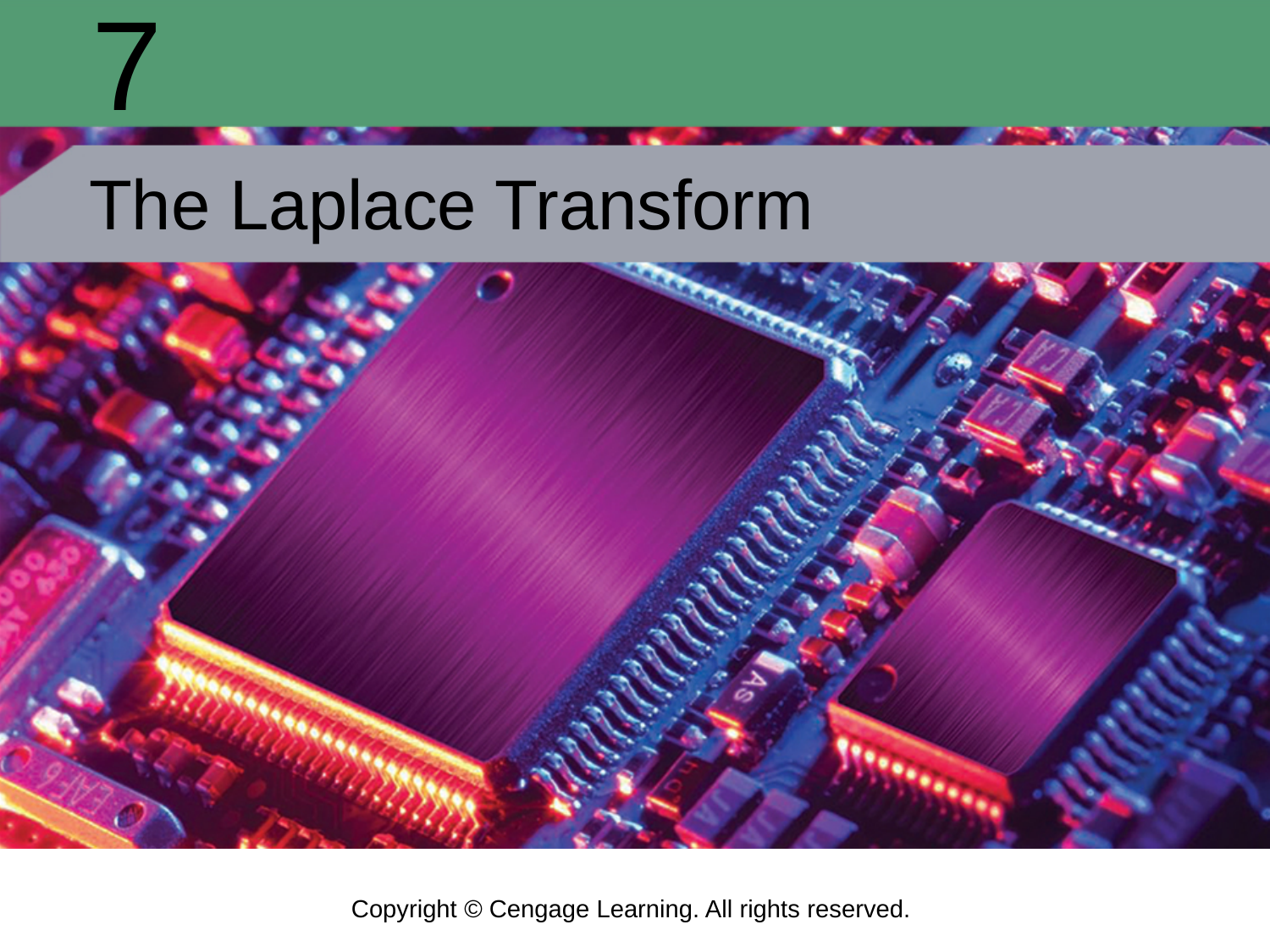

# 7
The Laplace Transform
Copyright © Cengage Learning. All rights reserved.